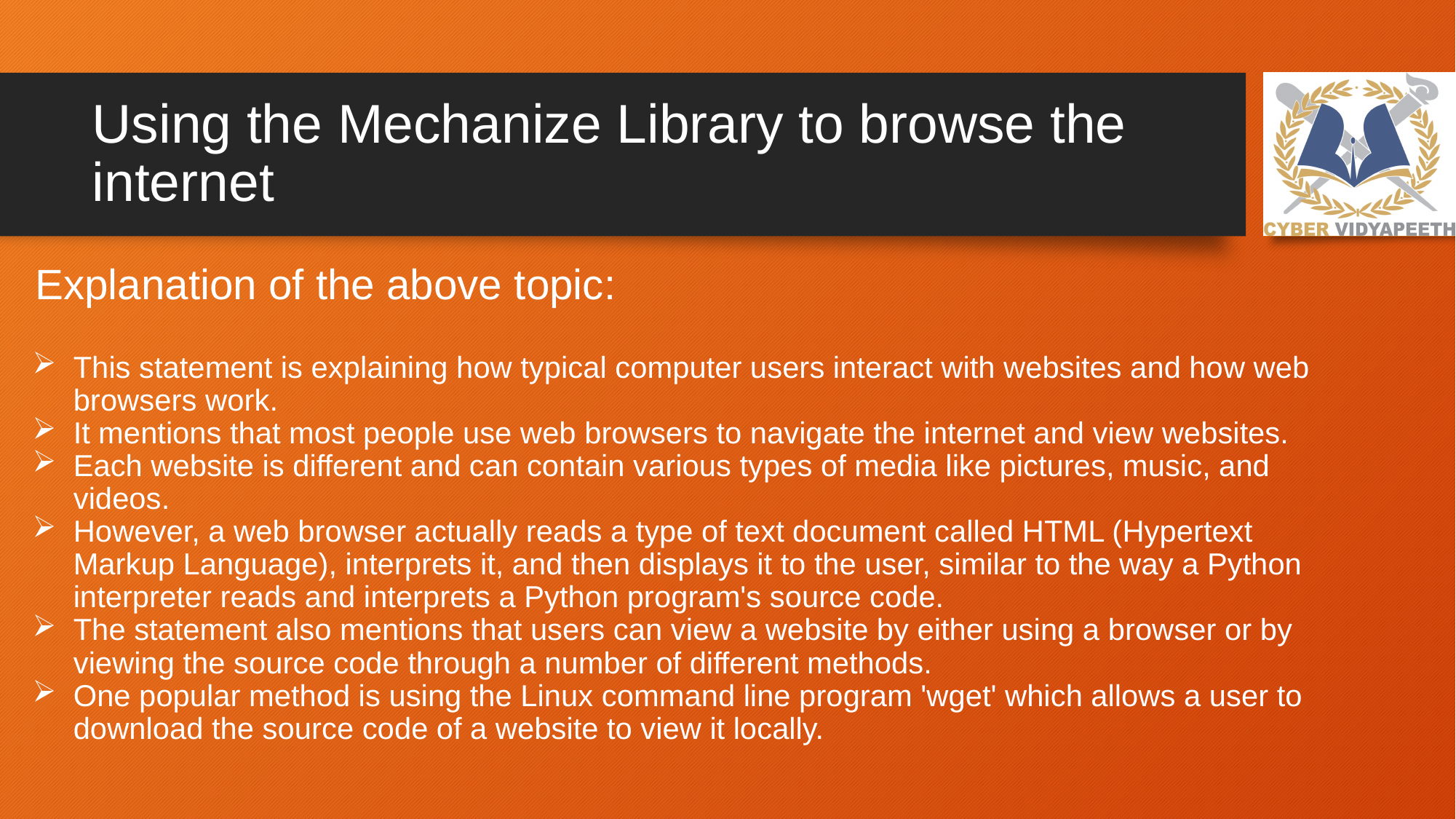

# Using the Mechanize Library to browse the internet
Explanation of the above topic:
This statement is explaining how typical computer users interact with websites and how web browsers work.
It mentions that most people use web browsers to navigate the internet and view websites.
Each website is different and can contain various types of media like pictures, music, and videos.
However, a web browser actually reads a type of text document called HTML (Hypertext Markup Language), interprets it, and then displays it to the user, similar to the way a Python interpreter reads and interprets a Python program's source code.
The statement also mentions that users can view a website by either using a browser or by viewing the source code through a number of different methods.
One popular method is using the Linux command line program 'wget' which allows a user to download the source code of a website to view it locally.